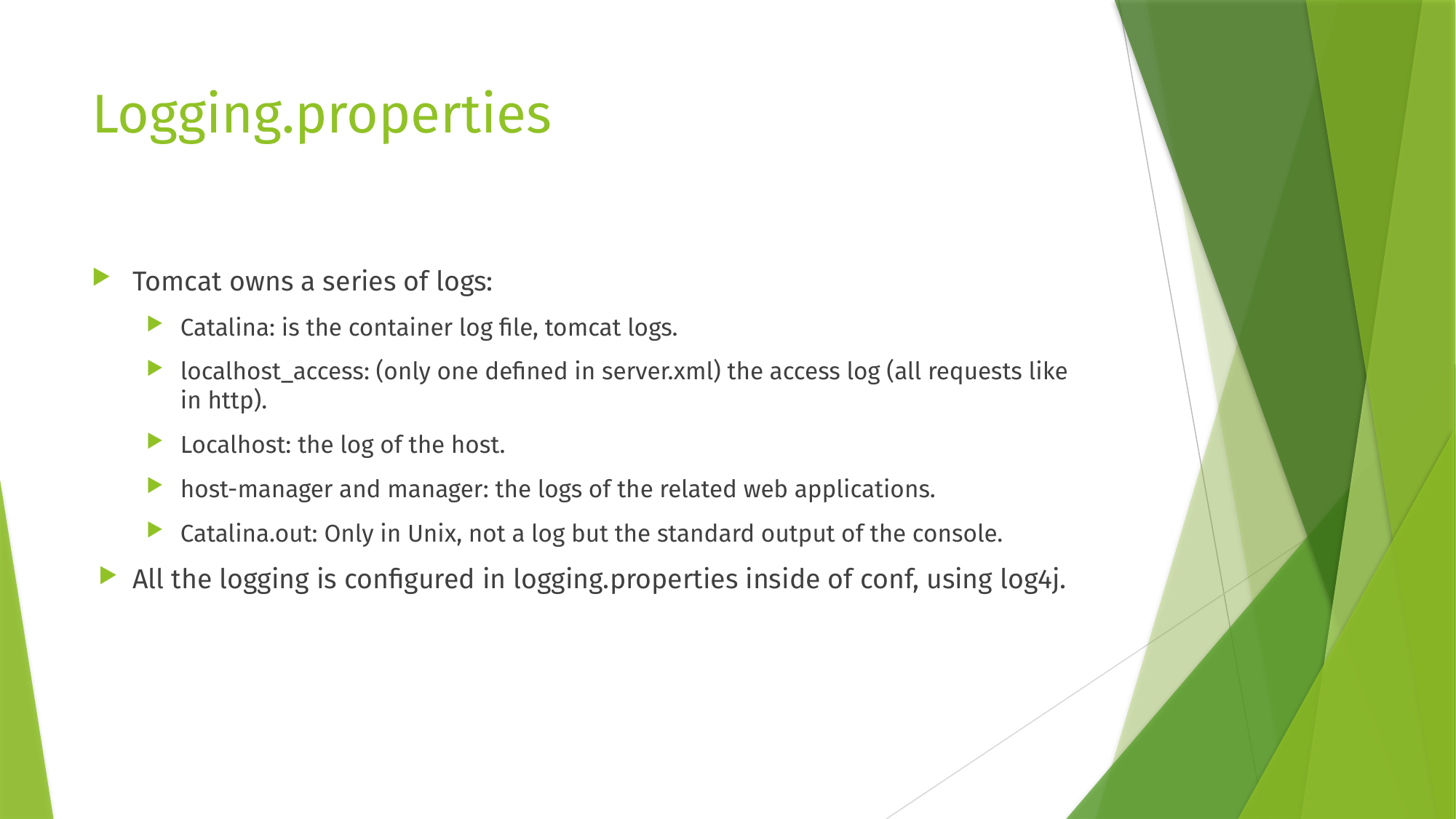

# Logging.properties
Tomcat owns a series of logs:
Catalina: is the container log file, tomcat logs.
localhost_access: (only one defined in server.xml) the access log (all requests like in http).
Localhost: the log of the host.
host-manager and manager: the logs of the related web applications.
Catalina.out: Only in Unix, not a log but the standard output of the console.
All the logging is configured in logging.properties inside of conf, using log4j.